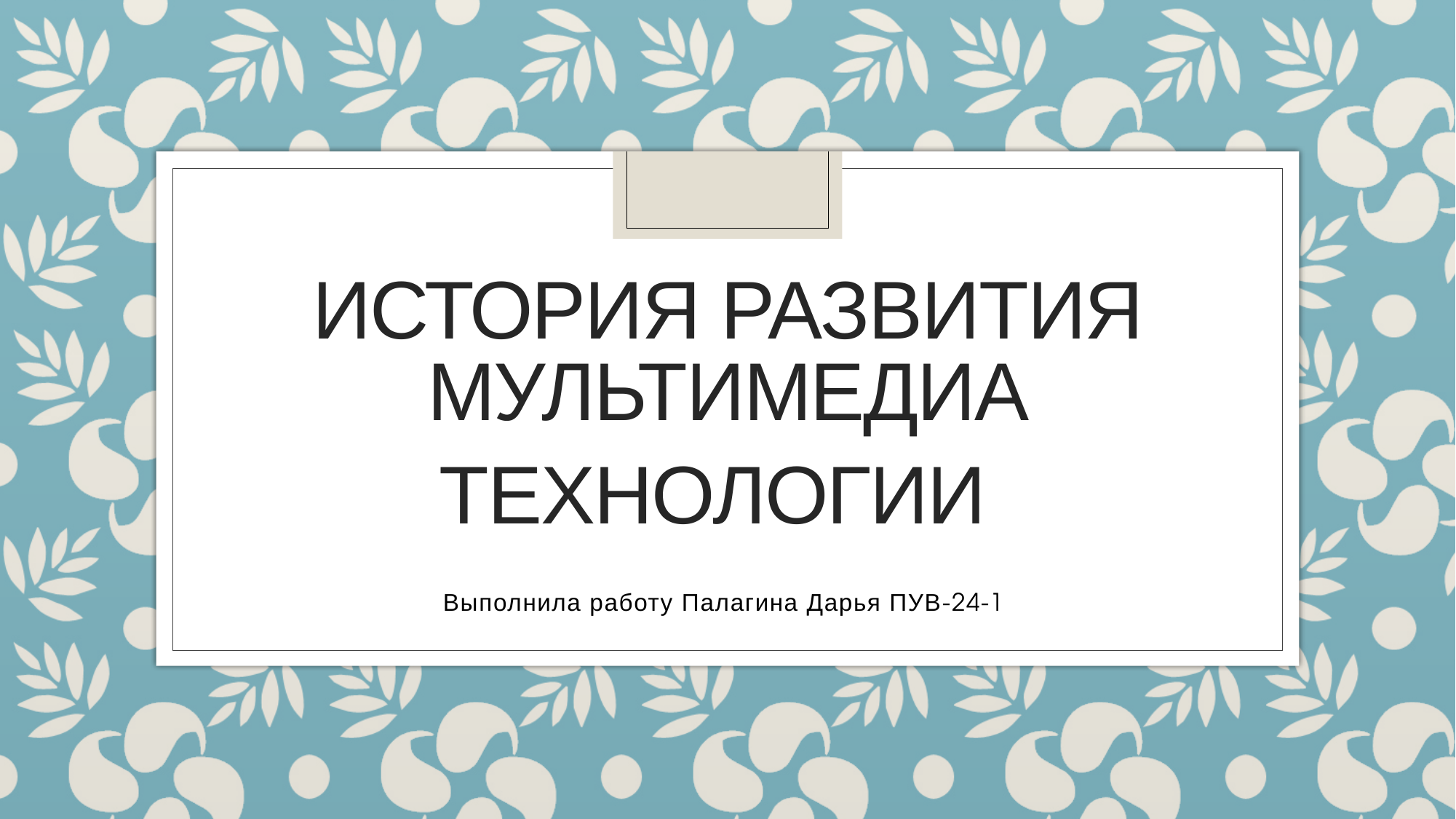

# История развития мультимедиа технологии
Выполнила работу Палагина Дарья ПУВ-24-1